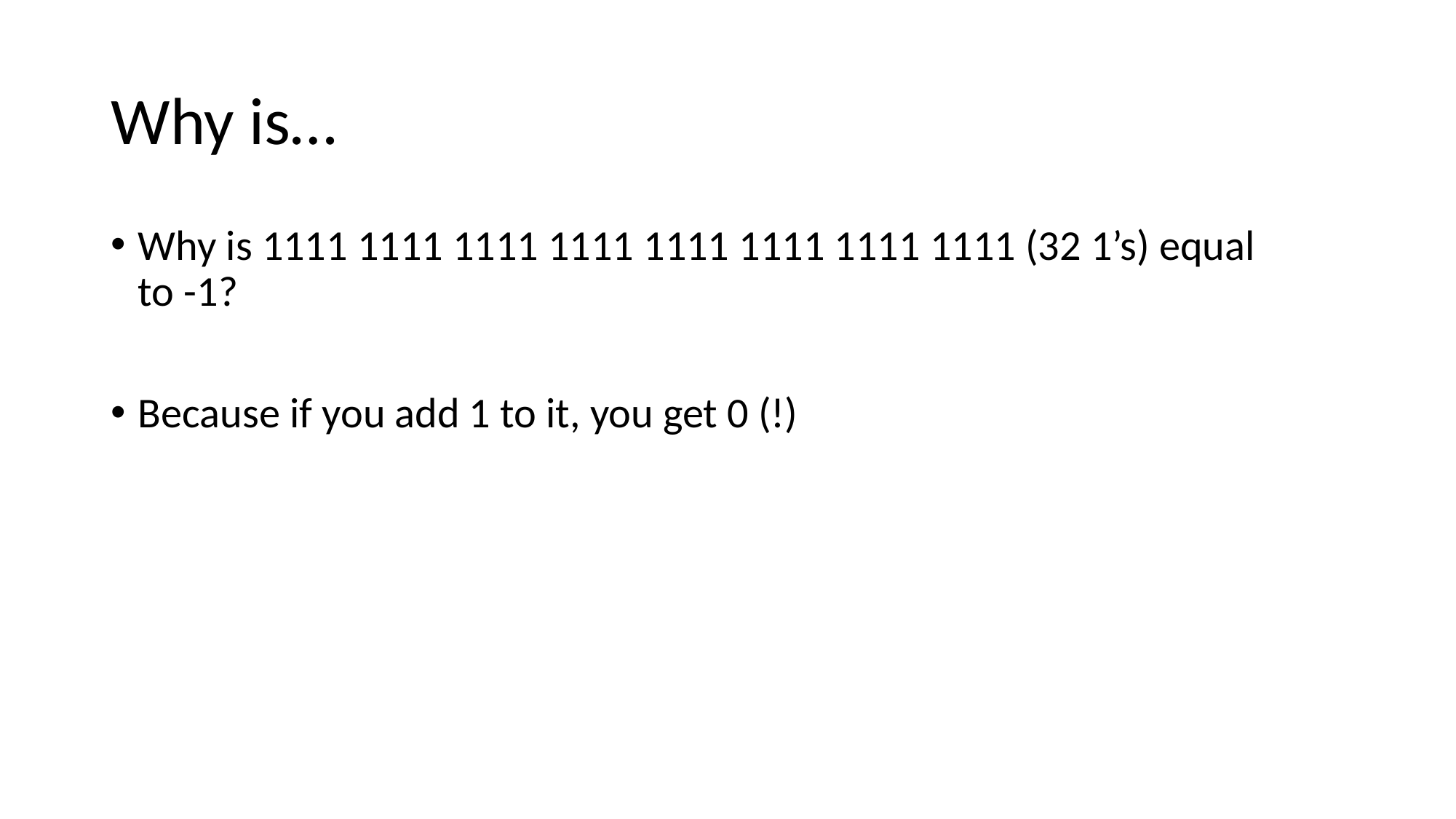

# Why is…
Why is 1111 1111 1111 1111 1111 1111 1111 1111 (32 1’s) equal to -1?

Because if you add 1 to it, you get 0 (!)